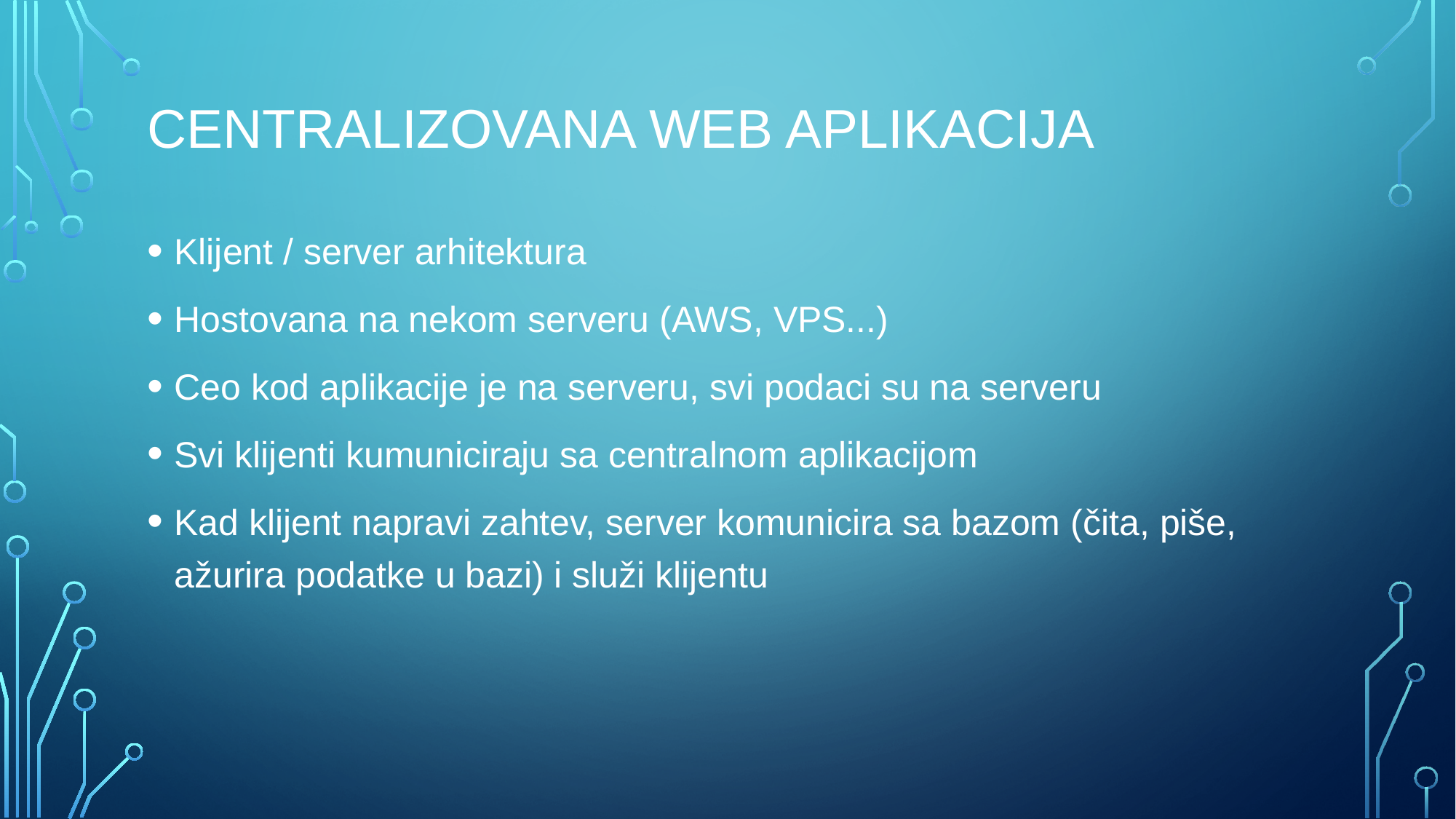

# Centralizovana web aplikacija
Klijent / server arhitektura
Hostovana na nekom serveru (AWS, VPS...)
Ceo kod aplikacije je na serveru, svi podaci su na serveru
Svi klijenti kumuniciraju sa centralnom aplikacijom
Kad klijent napravi zahtev, server komunicira sa bazom (čita, piše, ažurira podatke u bazi) i služi klijentu